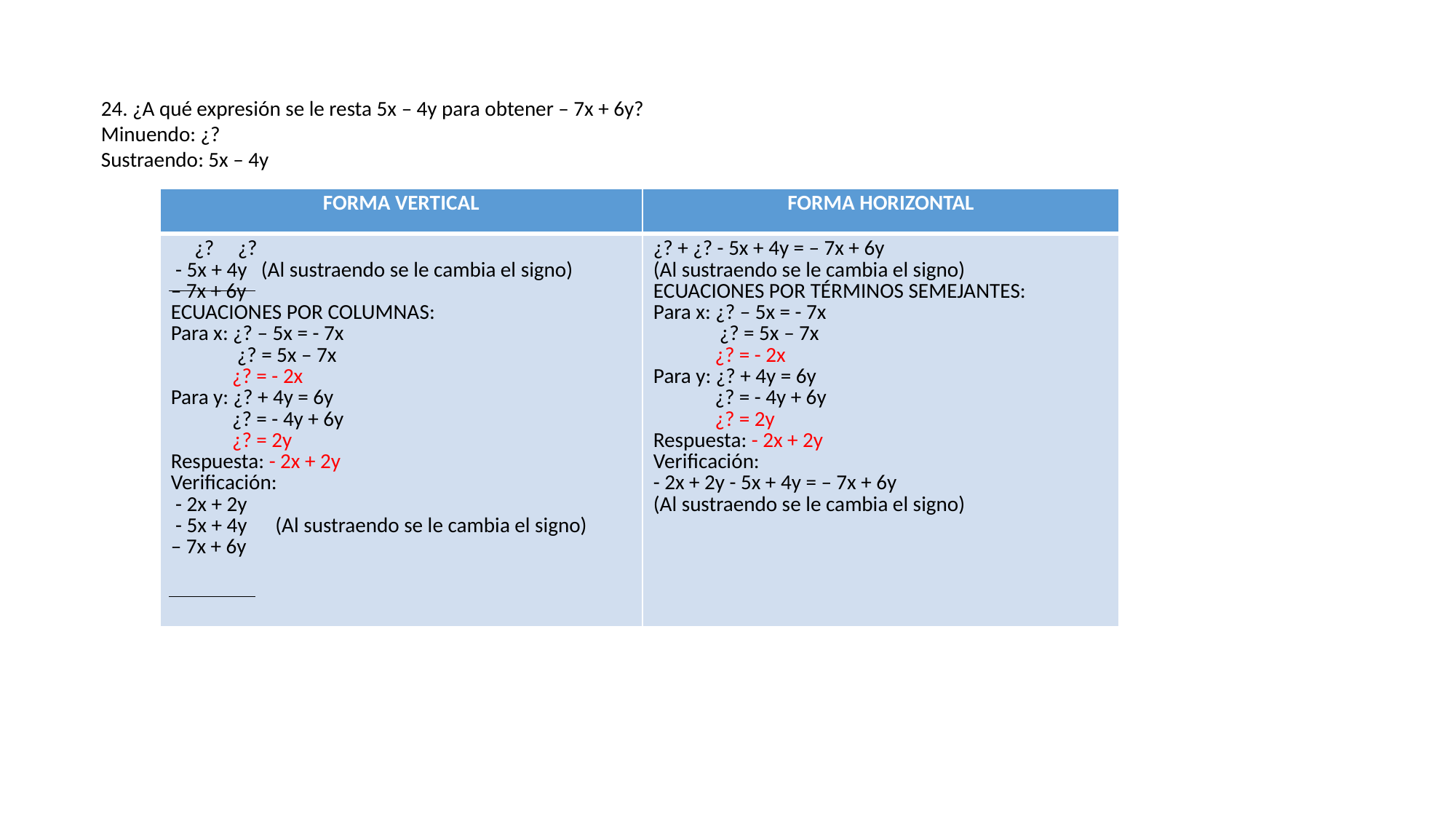

24. ¿A qué expresión se le resta 5x – 4y para obtener – 7x + 6y?
Minuendo: ¿?
Sustraendo: 5x – 4y
| FORMA VERTICAL | FORMA HORIZONTAL |
| --- | --- |
| ¿? ¿? - 5x + 4y (Al sustraendo se le cambia el signo) – 7x + 6y ECUACIONES POR COLUMNAS: Para x: ¿? – 5x = - 7x ¿? = 5x – 7x ¿? = - 2x Para y: ¿? + 4y = 6y ¿? = - 4y + 6y ¿? = 2y Respuesta: - 2x + 2y Verificación: - 2x + 2y - 5x + 4y (Al sustraendo se le cambia el signo) – 7x + 6y | ¿? + ¿? - 5x + 4y = – 7x + 6y (Al sustraendo se le cambia el signo) ECUACIONES POR TÉRMINOS SEMEJANTES: Para x: ¿? – 5x = - 7x ¿? = 5x – 7x ¿? = - 2x Para y: ¿? + 4y = 6y ¿? = - 4y + 6y ¿? = 2y Respuesta: - 2x + 2y Verificación: - 2x + 2y - 5x + 4y = – 7x + 6y (Al sustraendo se le cambia el signo) |